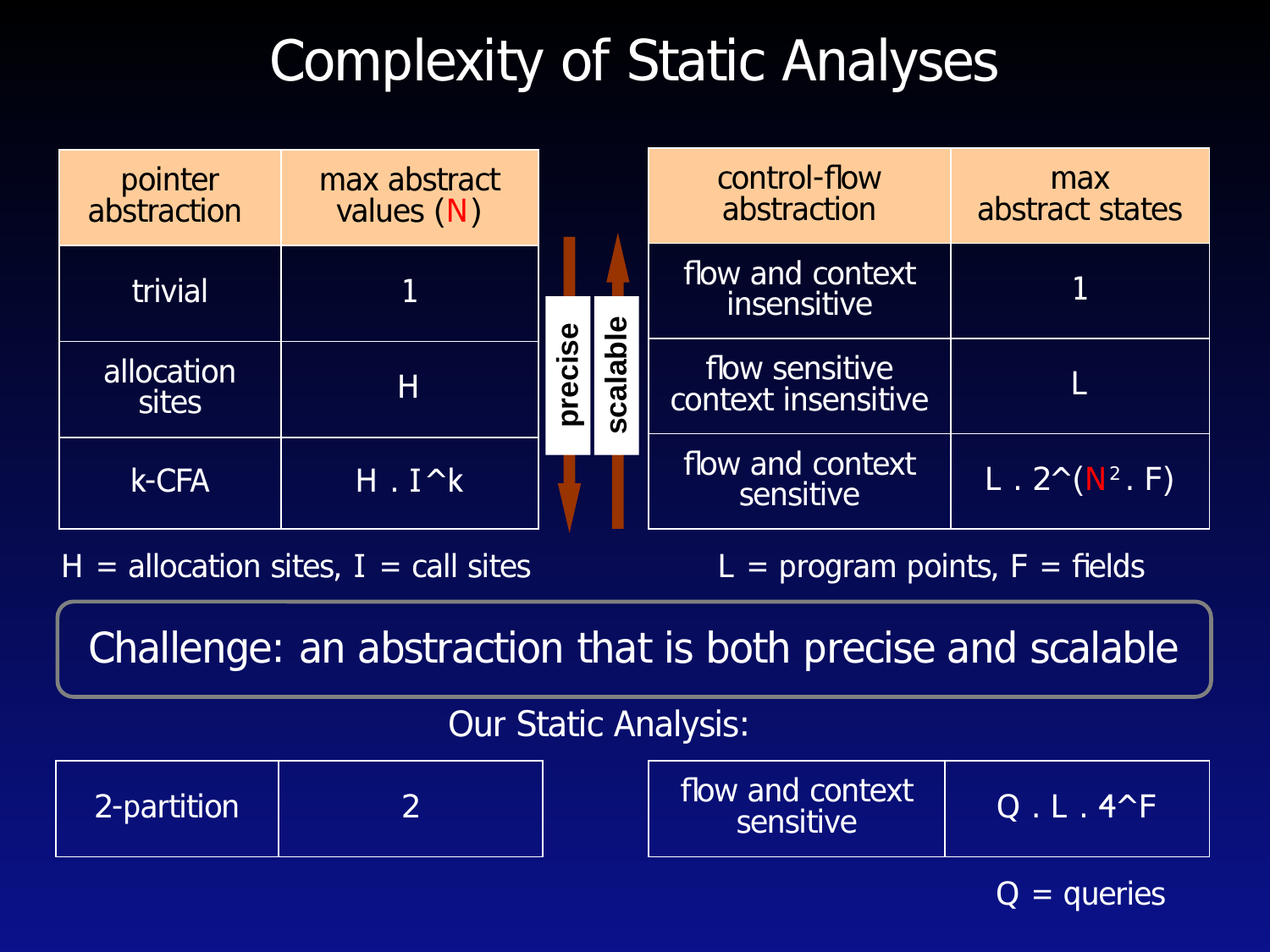

# Complexity of Static Analyses
| control-flow abstraction | max abstract states |
| --- | --- |
| flow and context insensitive | 1 |
| flow sensitive context insensitive | L |
| flow and context sensitive | L . 2^(N2 . F) |
| pointer abstraction | max abstract values (N) |
| --- | --- |
| trivial | 1 |
| allocation sites | H |
| k-CFA | H . I^k |
precise
scalable

H = allocation sites, I = call sites
L = program points, F = fields
Challenge: an abstraction that is both precise and scalable
Our Static Analysis:
| 2-partition | 2 |
| --- | --- |
| flow and context sensitive | Q . L . 4^F |
| --- | --- |
Q = queries